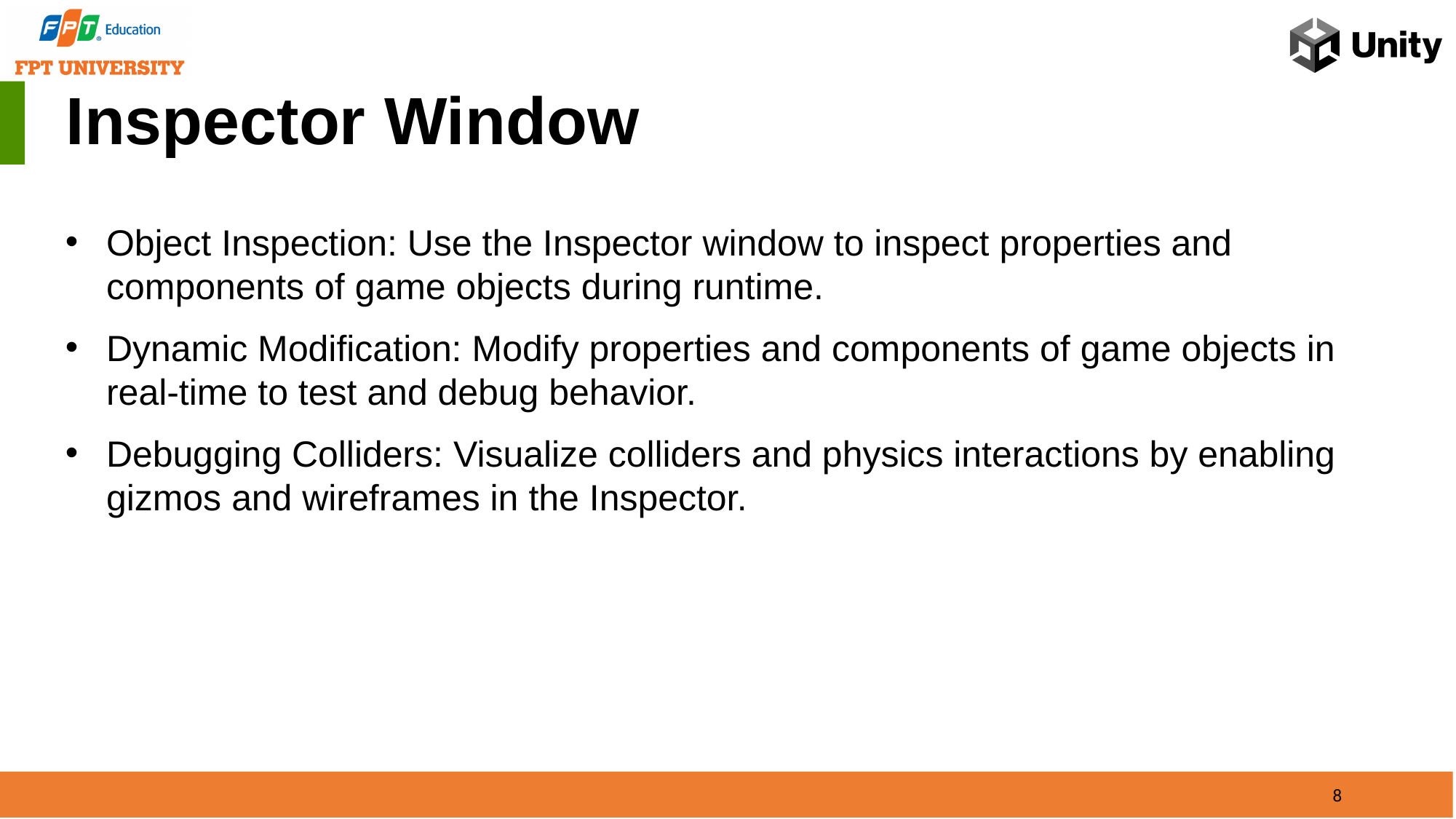

Inspector Window

Object Inspection: Use the Inspector window to inspect properties and components of game objects during runtime.
Dynamic Modification: Modify properties and components of game objects in real-time to test and debug behavior.
Debugging Colliders: Visualize colliders and physics interactions by enabling gizmos and wireframes in the Inspector.
8